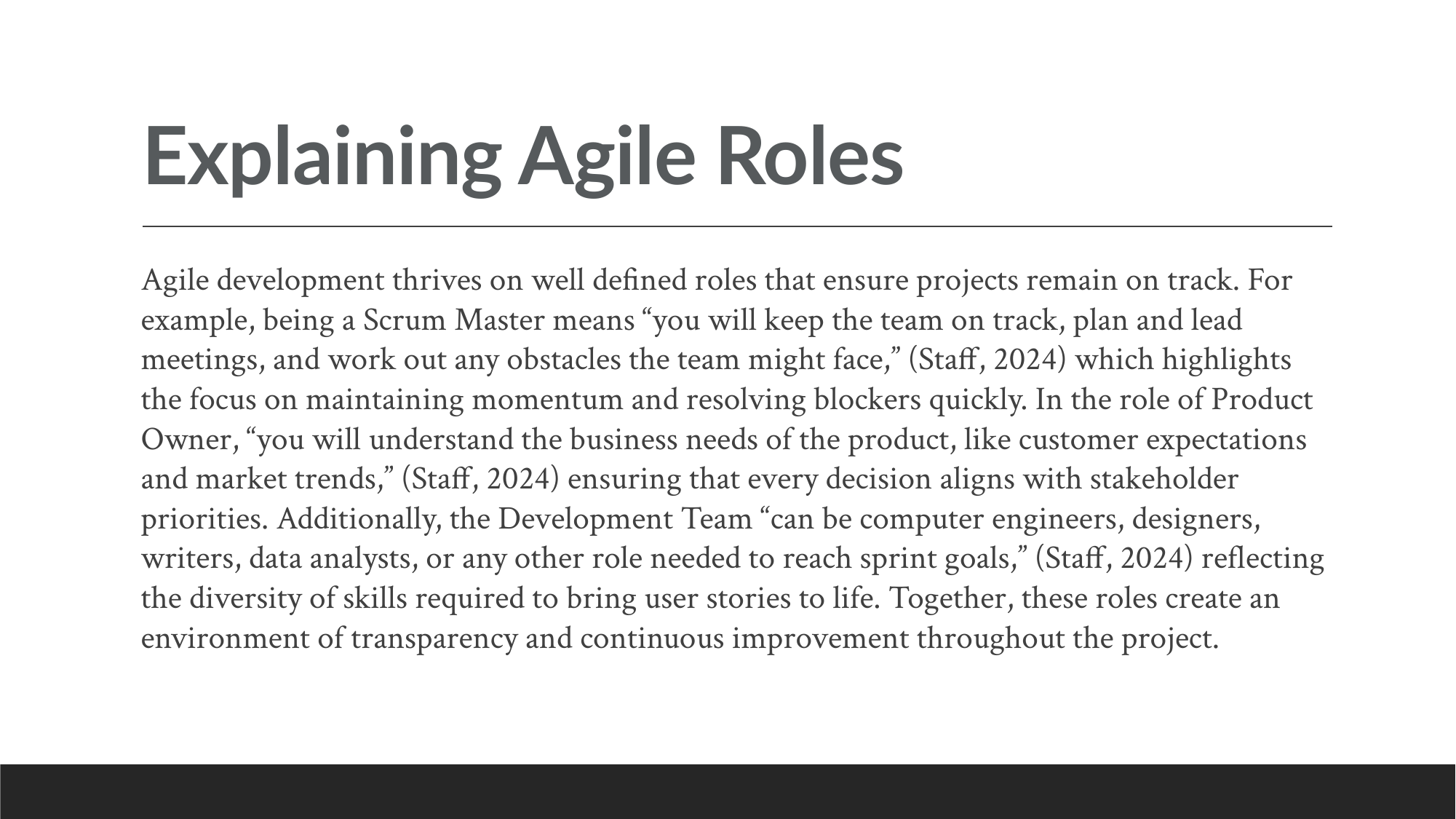

# Explaining Agile Roles
Agile development thrives on well defined roles that ensure projects remain on track. For example, being a Scrum Master means “you will keep the team on track, plan and lead meetings, and work out any obstacles the team might face,” (Staff, 2024) which highlights the focus on maintaining momentum and resolving blockers quickly. In the role of Product Owner, “you will understand the business needs of the product, like customer expectations and market trends,” (Staff, 2024) ensuring that every decision aligns with stakeholder priorities. Additionally, the Development Team “can be computer engineers, designers, writers, data analysts, or any other role needed to reach sprint goals,” (Staff, 2024) reflecting the diversity of skills required to bring user stories to life. Together, these roles create an environment of transparency and continuous improvement throughout the project.